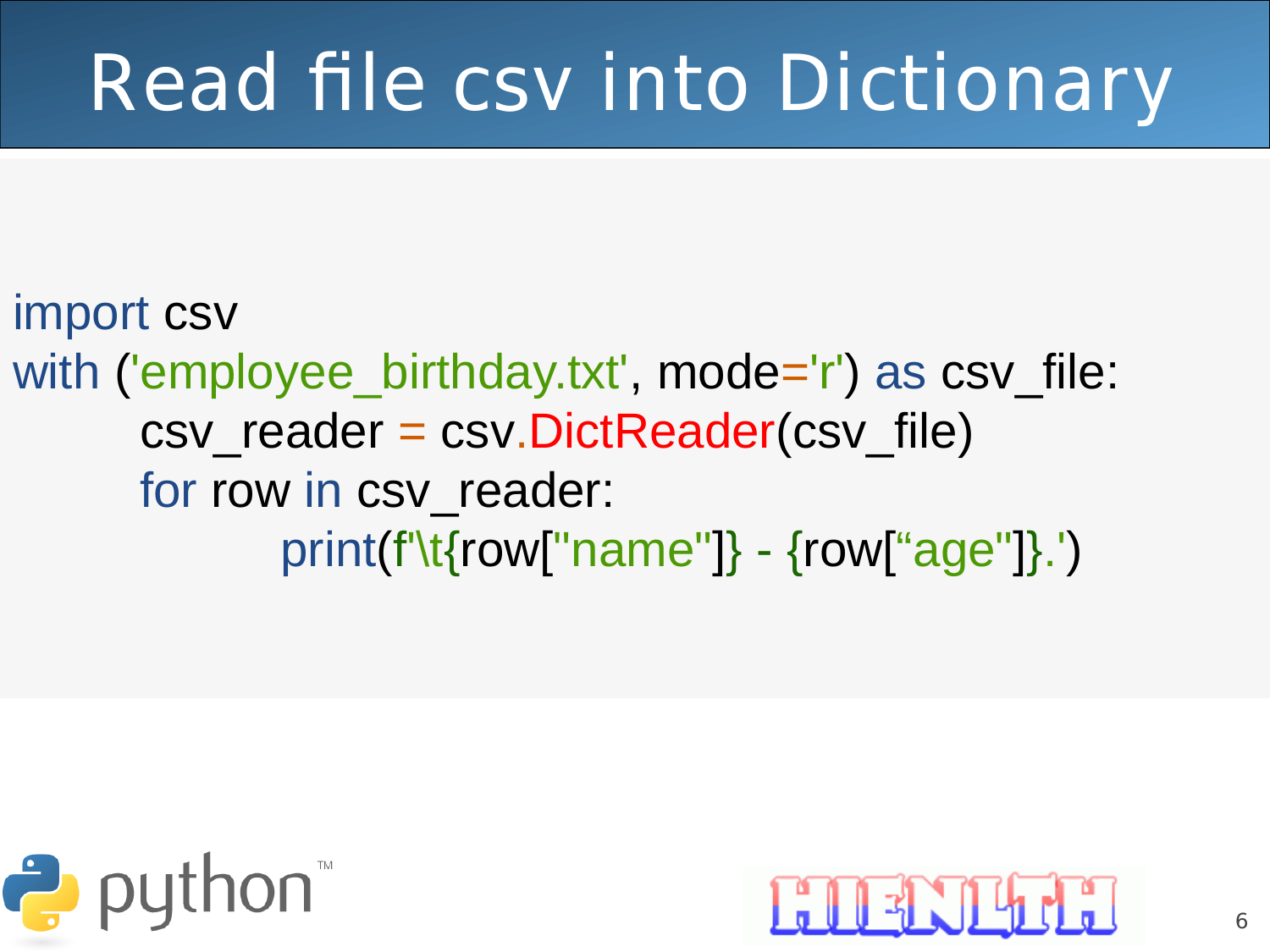

# Read file csv into Dictionary
import csv
with ('employee_birthday.txt', mode='r') as csv_file:
	csv_reader = csv.DictReader(csv_file)
	for row in csv_reader:
		 print(f'\t{row["name"]} - {row[“age"]}.')